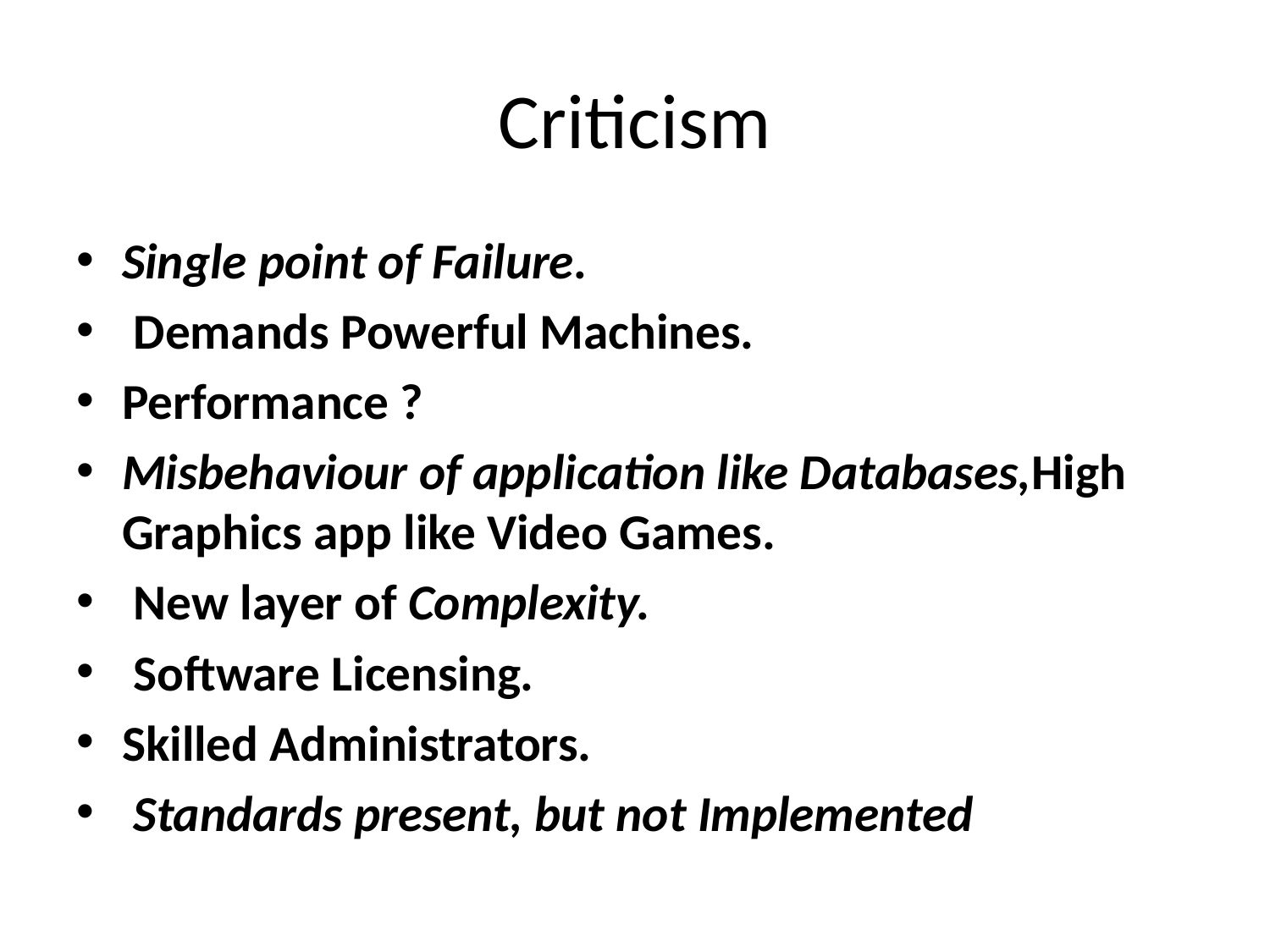

# Criticism
Single point of Failure.
 Demands Powerful Machines.
Performance ?
Misbehaviour of application like Databases,High Graphics app like Video Games.
 New layer of Complexity.
 Software Licensing.
Skilled Administrators.
 Standards present, but not Implemented